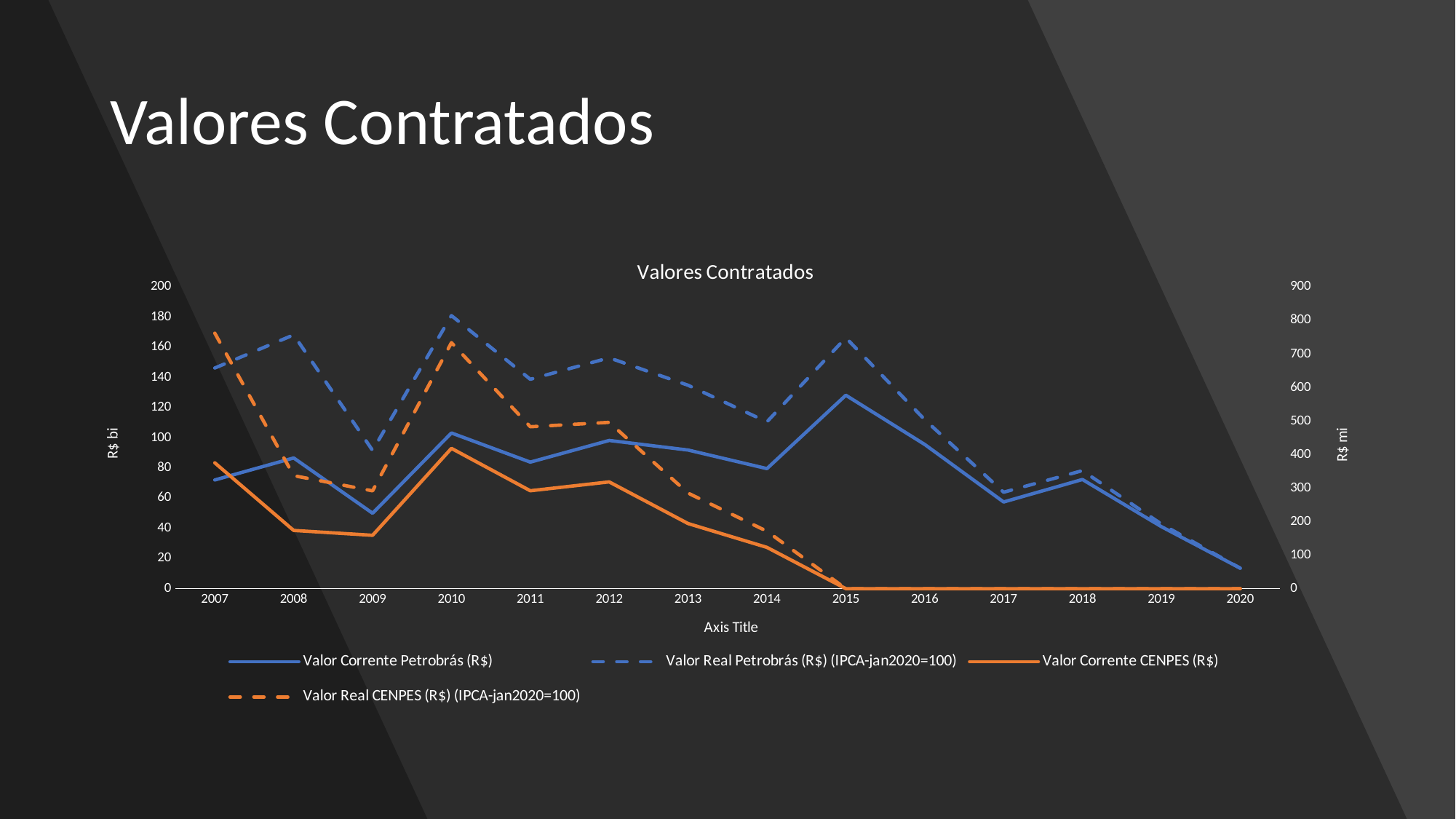

# Valores Contratados

### Chart: Valores Contratados

| Category | Valor Corrente Petrobrás (R$) | Valor Real Petrobrás (R$) (IPCA-jan2020=100) | Valor Corrente CENPES (R$) | Valor Real CENPES (R$) (IPCA-jan2020=100) |
|---|---|---|---|---|
| 2007 | 72.07037252865 | 146.28922450151 | 375.51017195 | 762.21462329 |
| 2008 | 86.67060216352999 | 168.25022913397 | 173.65256321 | 337.10488700999997 |
| 2009 | 49.97546875404 | 91.66289851335 | 159.07339876 | 291.76572367 |
| 2010 | 103.22780185749001 | 181.02333626482002 | 418.55200451 | 733.9852141900001 |
| 2011 | 83.90960818146 | 138.82652269127 | 291.99273352 | 483.09528222 |
| 2012 | 98.25018220012 | 153.03684607744 | 318.55749744 | 496.19281725999997 |
| 2013 | 91.90897326507 | 134.85989537322 | 194.18155218 | 284.92651893 |
| 2014 | 79.57962206535001 | 110.59214535398 | 123.12898276 | 171.11288047 |
| 2015 | 128.24854025785 | 166.35366466388 | 0.0 | 0.0 |
| 2016 | 95.61740871785001 | 112.03314232171 | 0.0 | 0.0 |
| 2017 | 57.45881186813 | 63.90209513648 | 0.0 | 0.0 |
| 2018 | 72.3785931092 | 78.26051344919999 | 0.0 | 0.0 |
| 2019 | 41.12848169318 | 42.85249355935 | 0.0 | 0.0 |
| 2020 | 13.55332128193 | 13.55332128193 | 0.0 | 0.0 |